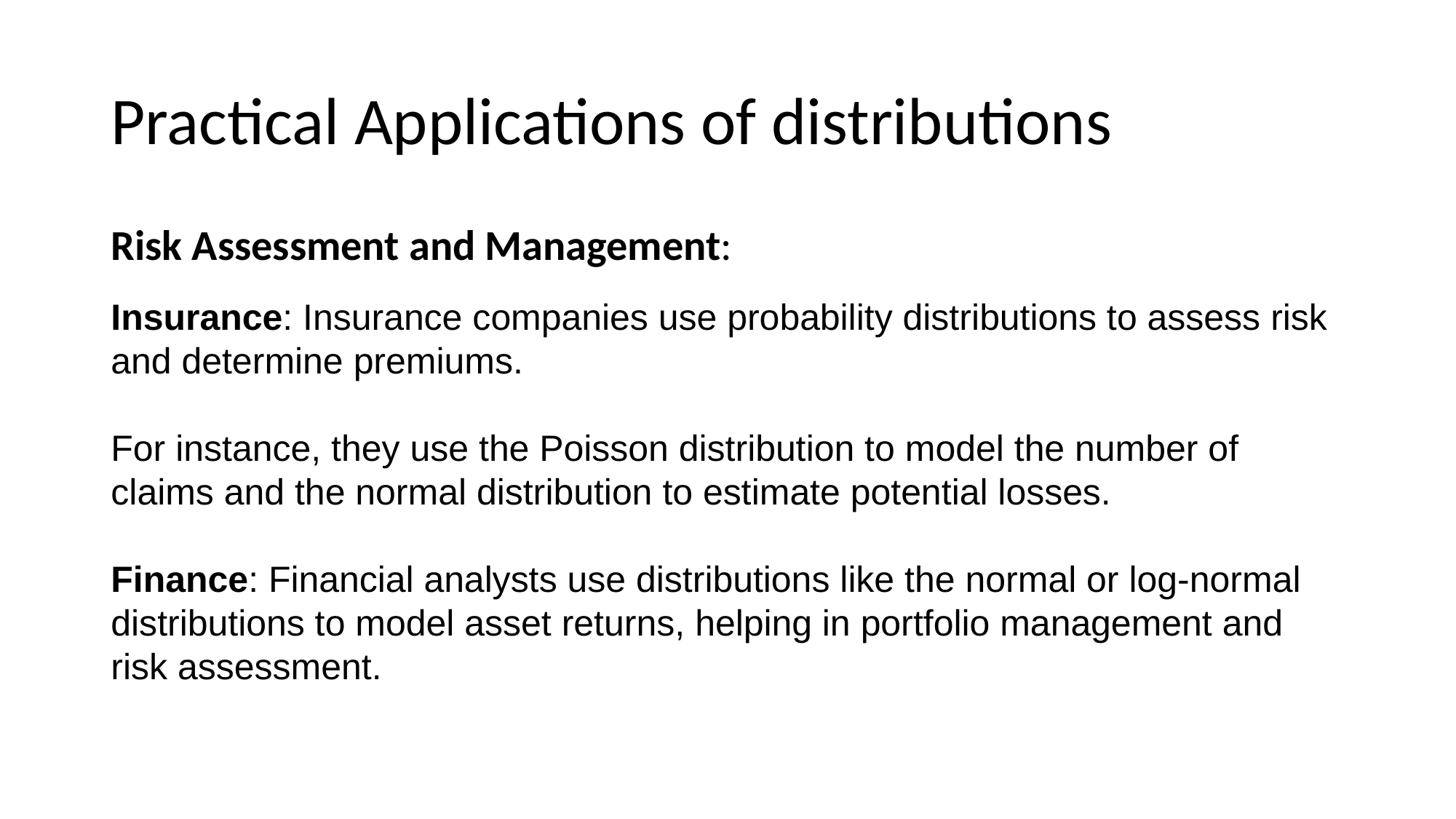

# Practical Applications of distributions
Risk Assessment and Management:

Insurance: Insurance companies use probability distributions to assess risk and determine premiums.

For instance, they use the Poisson distribution to model the number of claims and the normal distribution to estimate potential losses.

Finance: Financial analysts use distributions like the normal or log-normal distributions to model asset returns, helping in portfolio management and risk assessment.